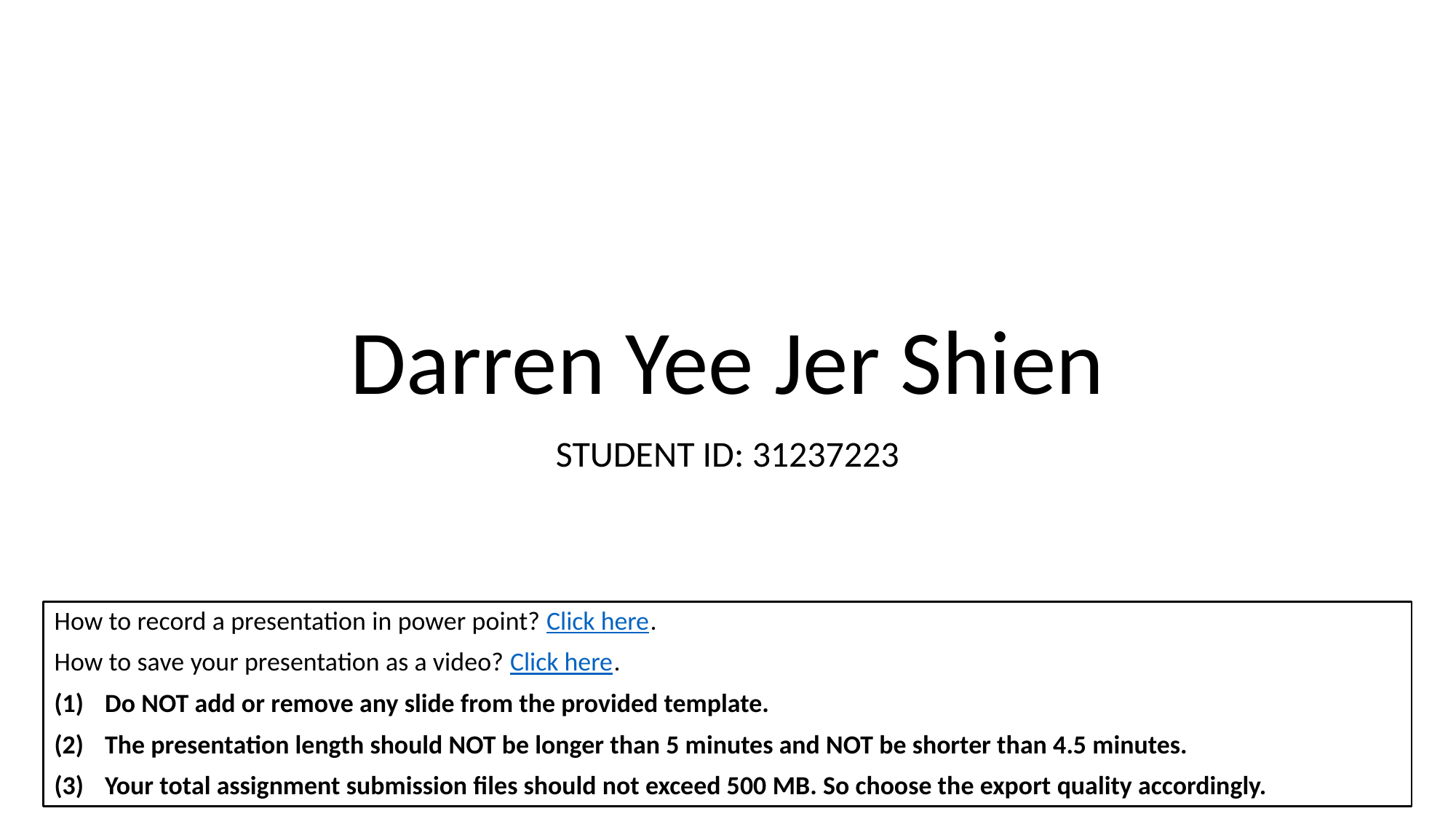

# Darren Yee Jer Shien
STUDENT ID: 31237223
How to record a presentation in power point? Click here.
How to save your presentation as a video? Click here.
Do NOT add or remove any slide from the provided template.
The presentation length should NOT be longer than 5 minutes and NOT be shorter than 4.5 minutes.
Your total assignment submission files should not exceed 500 MB. So choose the export quality accordingly.